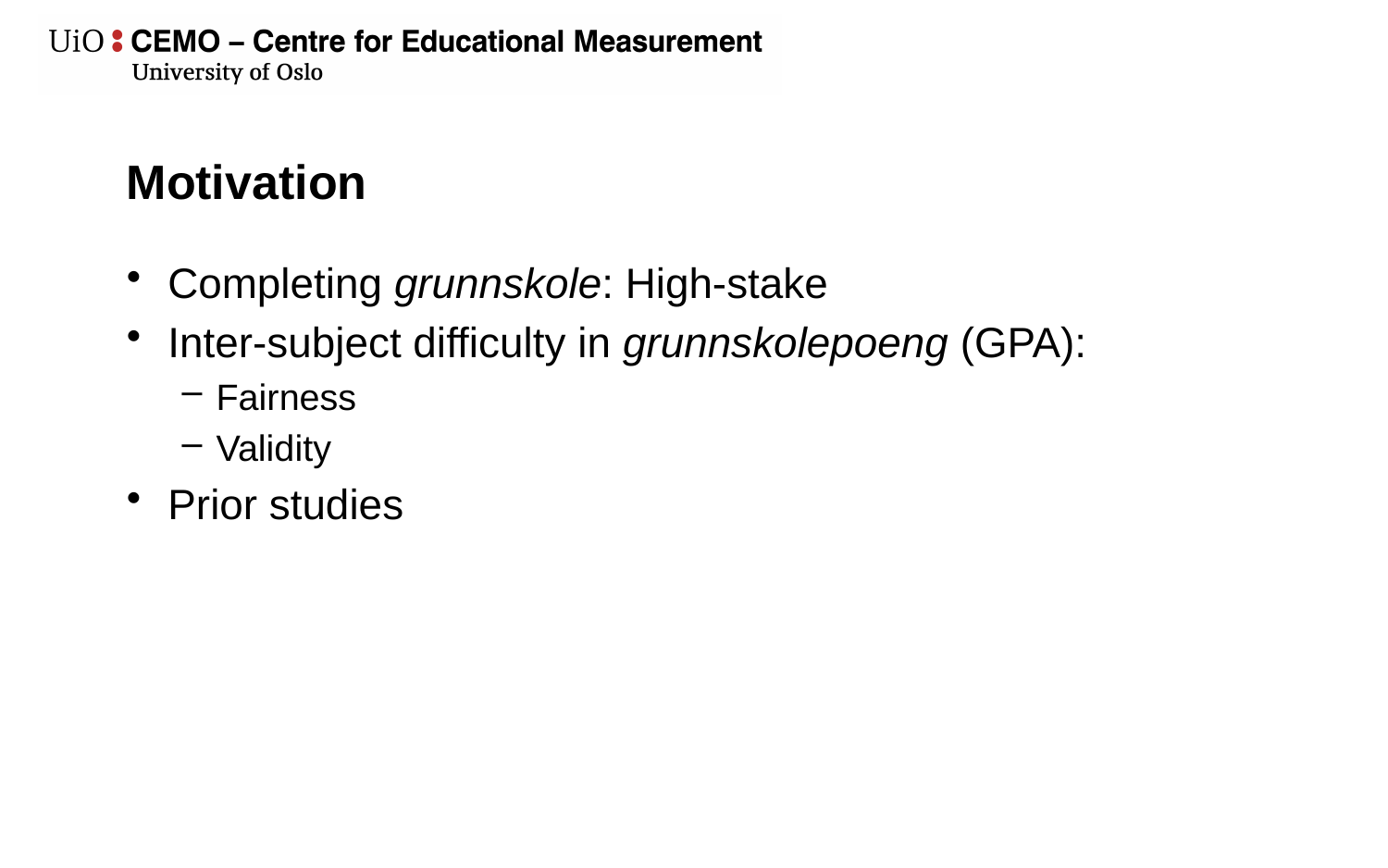

# Motivation
Completing grunnskole: High-stake
Inter-subject difficulty in grunnskolepoeng (GPA):
Fairness
Validity
Prior studies